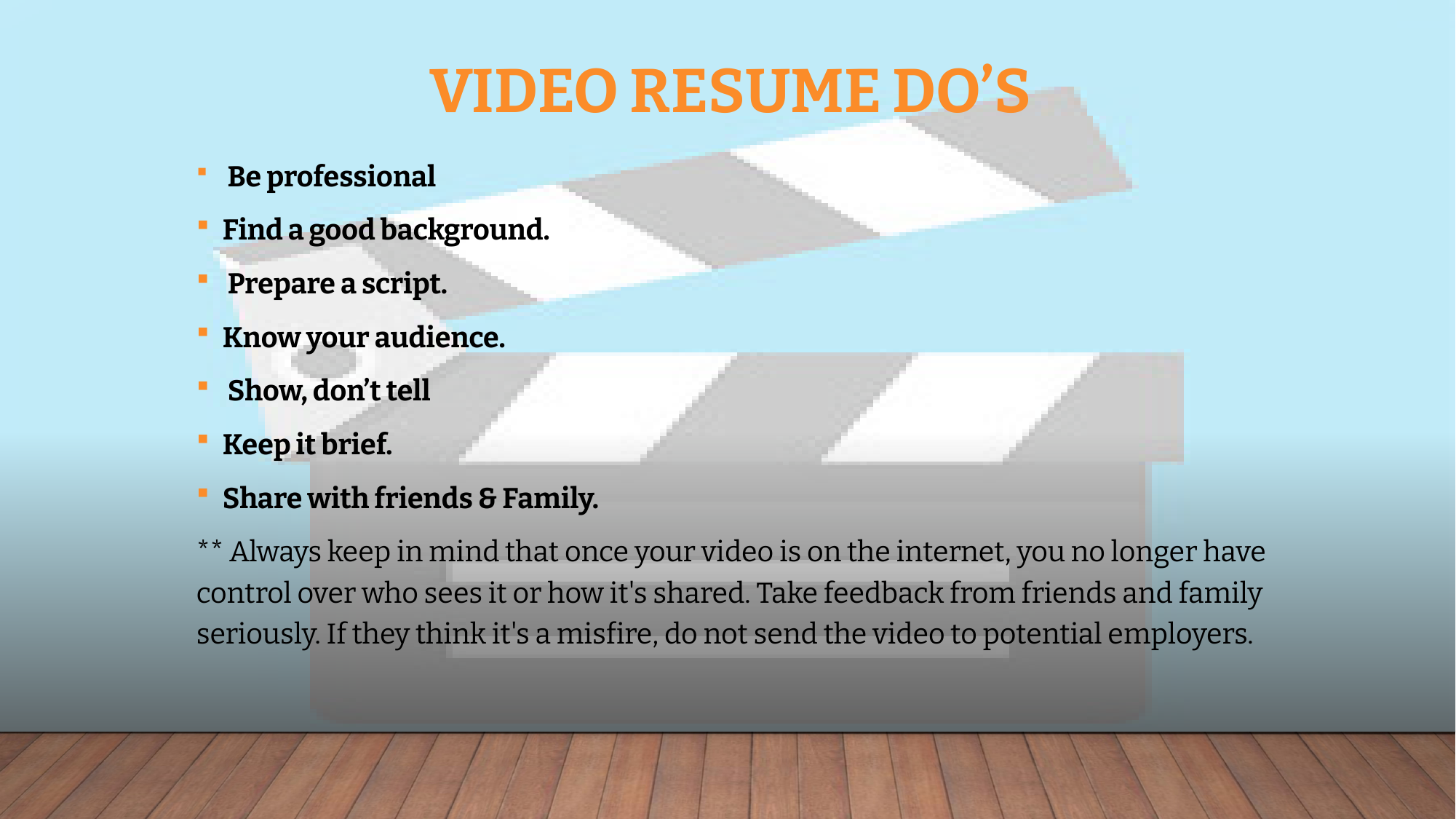

# Video Resume Do’s
 Be professional
Find a good background.
 Prepare a script.
Know your audience.
 Show, don’t tell
Keep it brief.
Share with friends & Family.
** Always keep in mind that once your video is on the internet, you no longer have control over who sees it or how it's shared. Take feedback from friends and family seriously. If they think it's a misfire, do not send the video to potential employers.